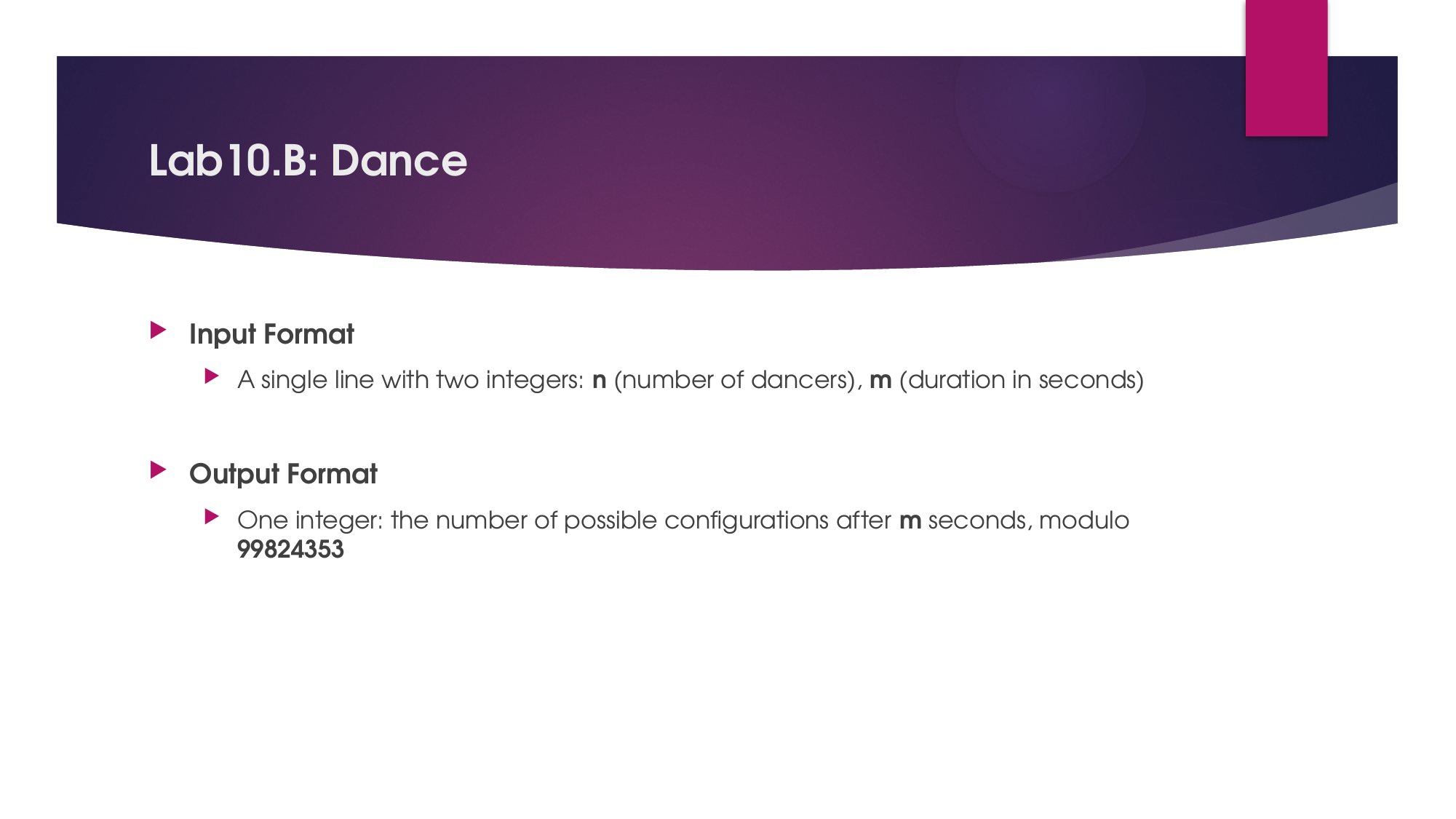

# Lab10.B: Dance
Input Format
A single line with two integers: n (number of dancers), m (duration in seconds)

Output Format
One integer: the number of possible configurations after m seconds, modulo 99824353